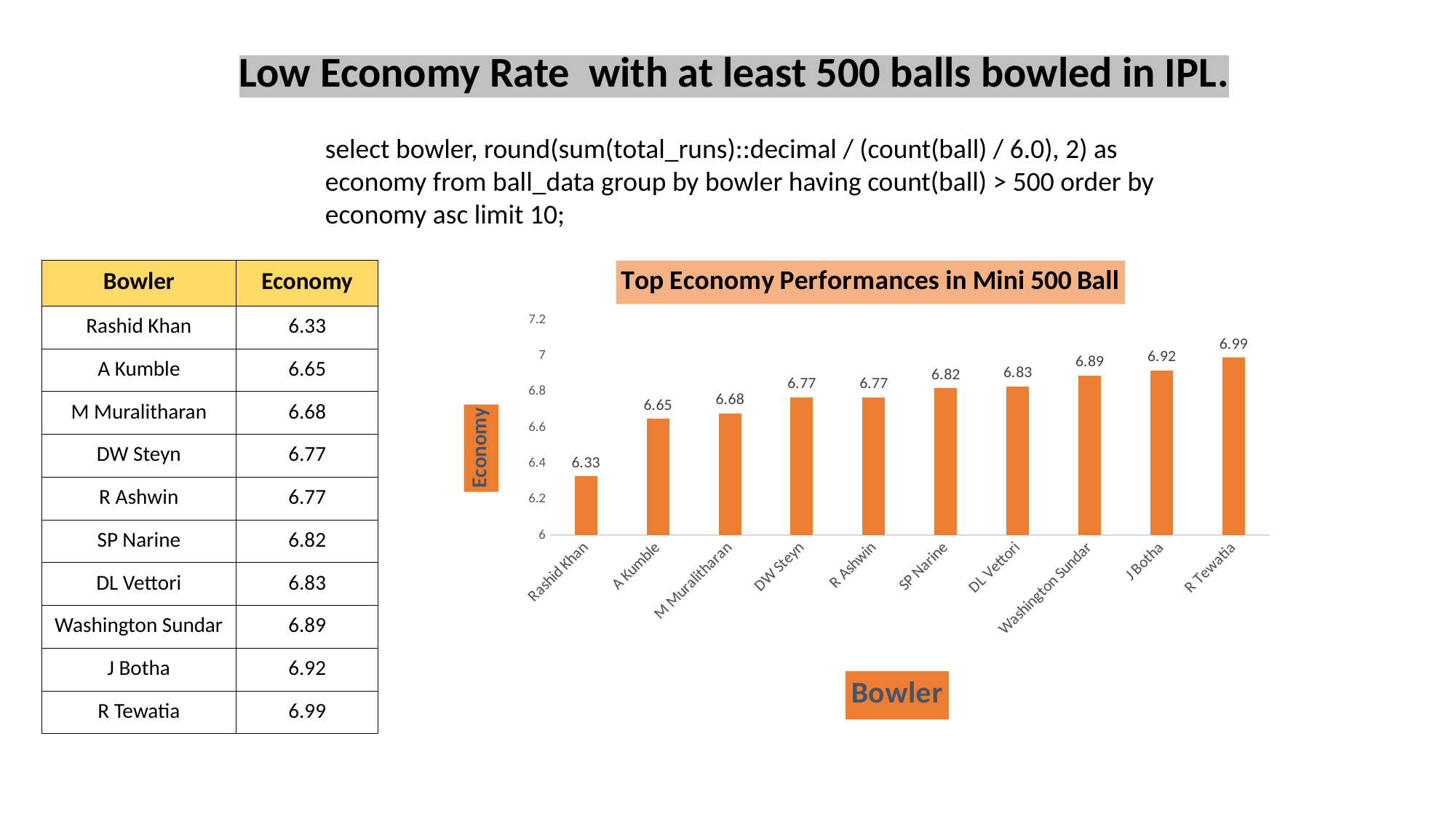

Low Economy Rate  with at least 500 balls bowled in IPL.
select bowler, round(sum(total_runs)::decimal / (count(ball) / 6.0), 2) as economy from ball_data group by bowler having count(ball) > 500 order by economy asc limit 10;

### Chart: Top Economy Performances in Mini 500 Ball

| Category | Economy |
|---|---|
| Rashid Khan | 6.33 |
| A Kumble | 6.65 |
| M Muralitharan | 6.68 |
| DW Steyn | 6.77 |
| R Ashwin | 6.77 |
| SP Narine | 6.82 |
| DL Vettori | 6.83 |
| Washington Sundar | 6.89 |
| J Botha | 6.92 |
| R Tewatia | 6.99 |
| Bowler | Economy |
| --- | --- |
| Rashid Khan | 6.33 |
| A Kumble | 6.65 |
| M Muralitharan | 6.68 |
| DW Steyn | 6.77 |
| R Ashwin | 6.77 |
| SP Narine | 6.82 |
| DL Vettori | 6.83 |
| Washington Sundar | 6.89 |
| J Botha | 6.92 |
| R Tewatia | 6.99 |